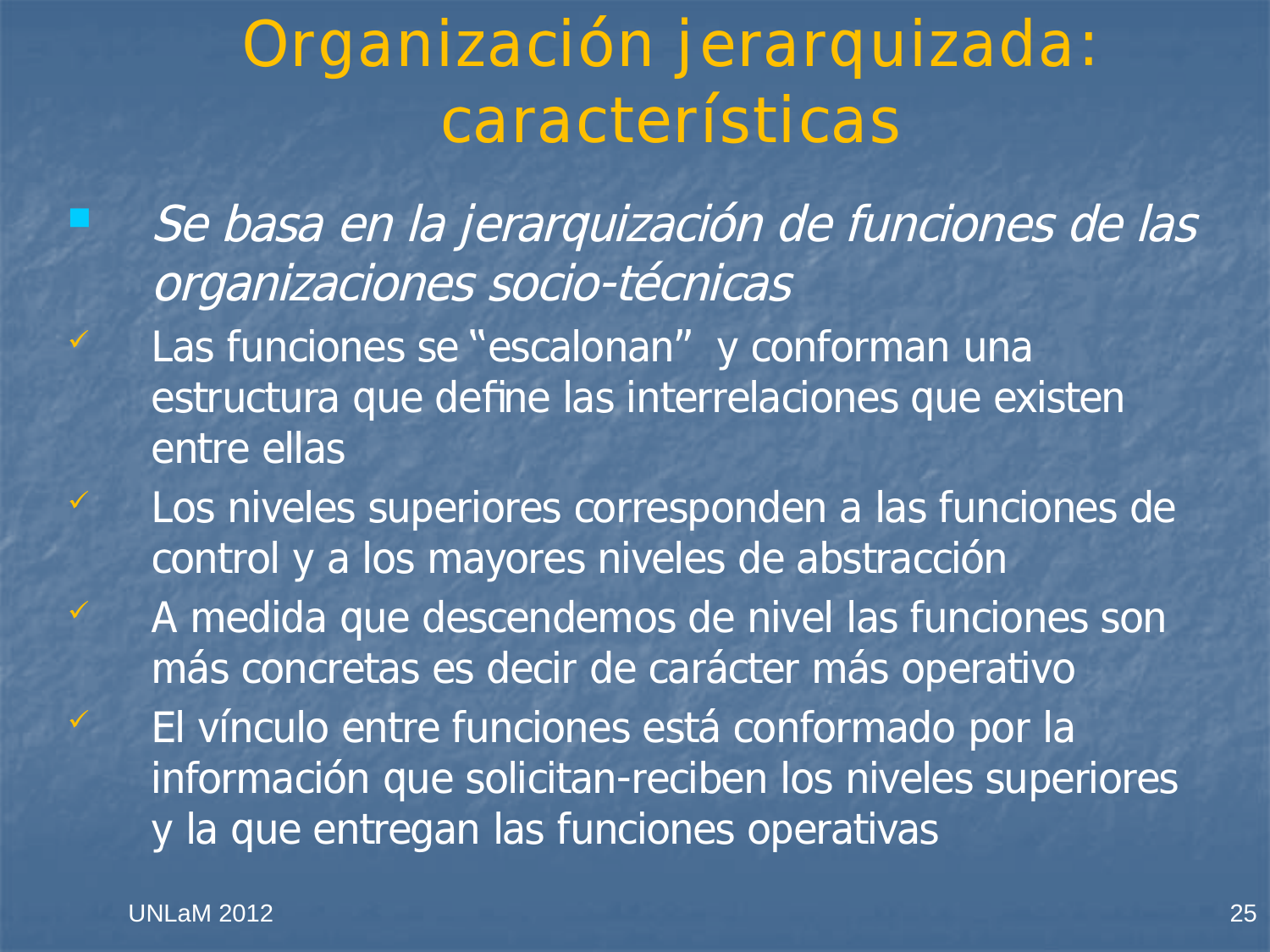

# Organización jerarquizada: características
Se basa en la jerarquización de funciones de las organizaciones socio-técnicas
Las funciones se “escalonan”  y conforman una estructura que define las interrelaciones que existen entre ellas
Los niveles superiores corresponden a las funciones de control y a los mayores niveles de abstracción
A medida que descendemos de nivel las funciones son más concretas es decir de carácter más operativo
El vínculo entre funciones está conformado por la información que solicitan-reciben los niveles superiores y la que entregan las funciones operativas
UNLaM 2012
25